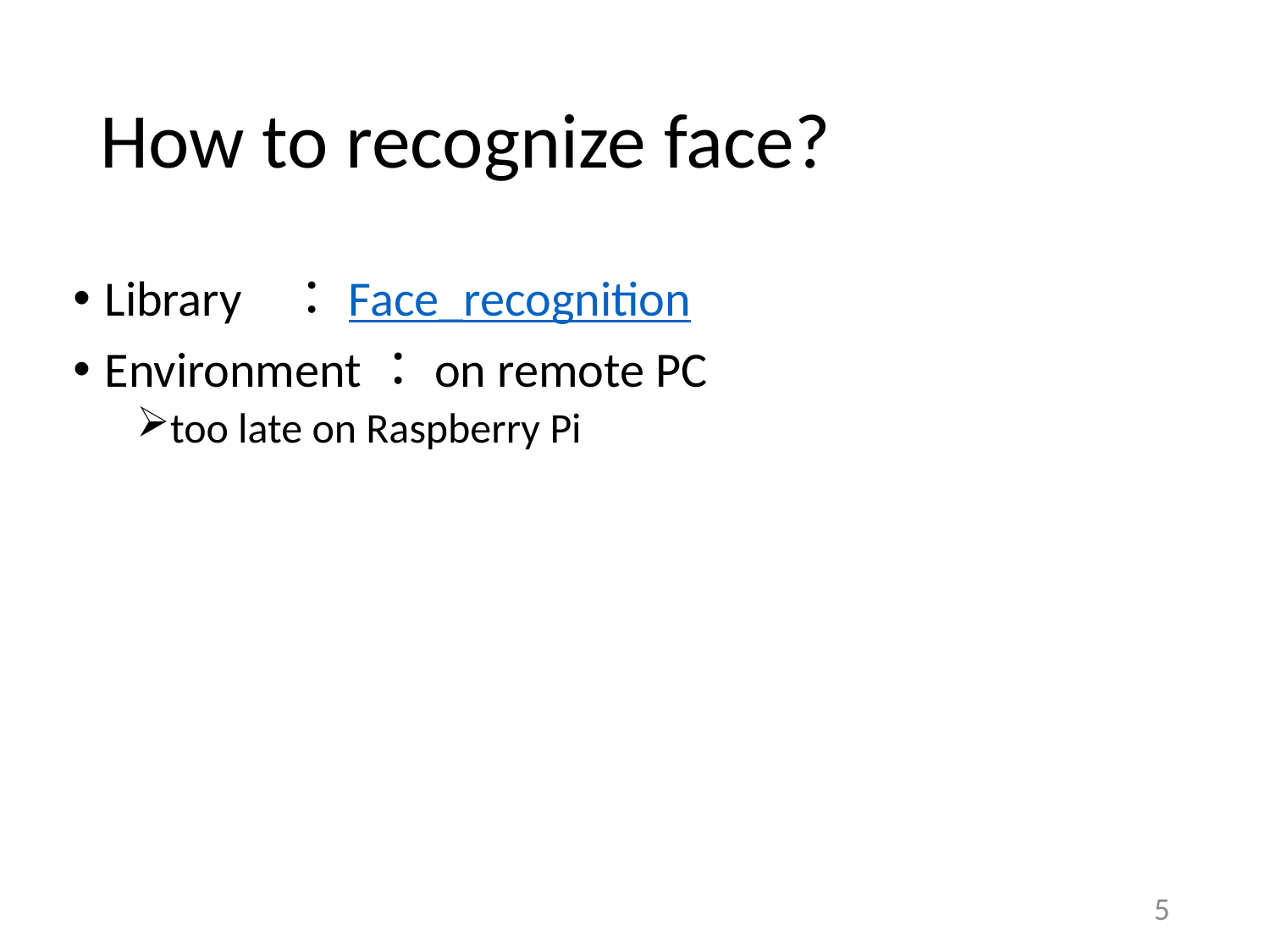

# How to recognize face?
Library   ：Face_recognition
Environment：on remote PC
too late on Raspberry Pi

5